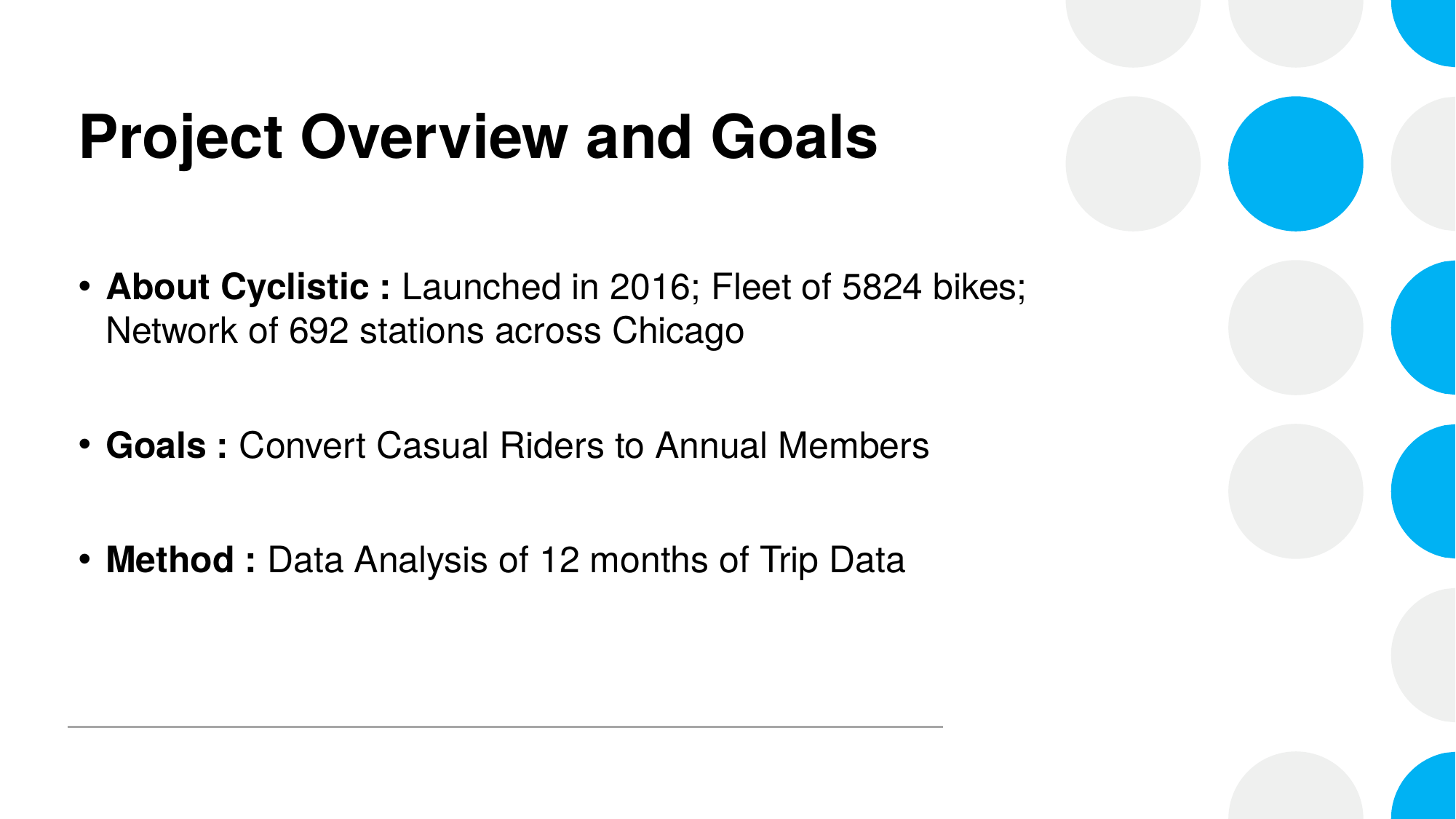

# Project Overview and Goals
About Cyclistic : Launched in 2016; Fleet of 5824 bikes; Network of 692 stations across Chicago

Goals : Convert Casual Riders to Annual Members

Method : Data Analysis of 12 months of Trip Data